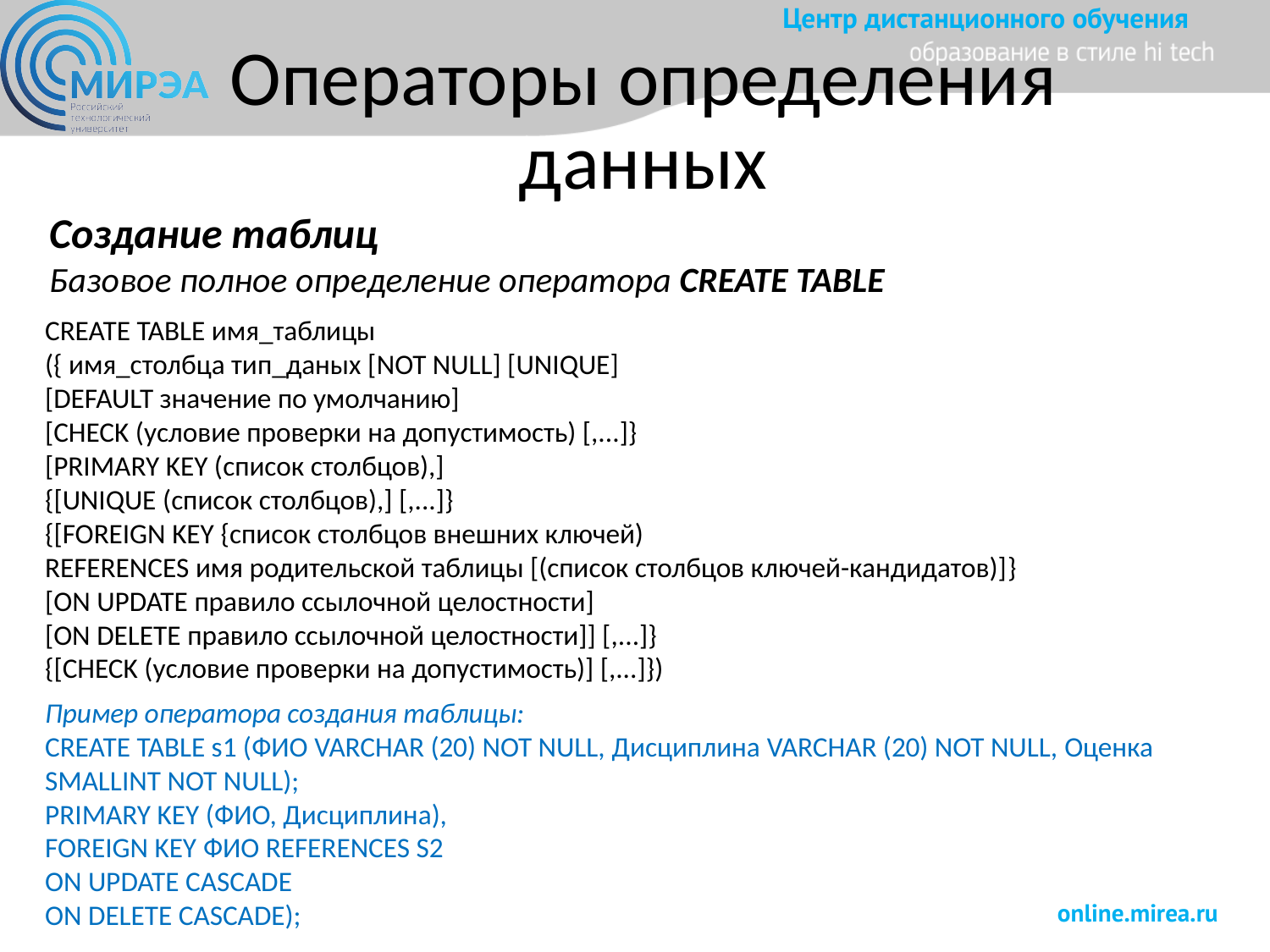

# Операторы определения данных
Создание таблиц
Базовое полное определение оператора CREATE TABLE
CREATE TABLE имя_таблицы
({ имя_столбца тип_даных [NOT NULL] [UNIQUE]
[DEFAULT значение по умолчанию]
[CHECK (условие проверки на допустимость) [,...]}
[PRIMARY KEY (список столбцов),]
{[UNIQUE (список столбцов),] [,...]}
{[FOREIGN KEY {список столбцов внешних ключей)
REFERENCES имя родительской таблицы [(список столбцов ключей-кандидатов)]}
[ON UPDATE правило ссылочной целостности]
[ON DELETE правило ссылочной целостности]] [,...]}
{[CHECK (условие проверки на допустимость)] [,...]})
Пример оператора создания таблицы:
CREATE TABLE s1 (ФИО VARCHAR (20) NOT NULL, Дисциплина VARCHAR (20) NOT NULL, Оценка SMALLINT NOT NULL);
PRIMARY KEY (ФИО, Дисциплина),
FOREIGN KEY ФИО REFERENCES S2
ON UPDATE CASCADE
ON DELETE CASCADE);